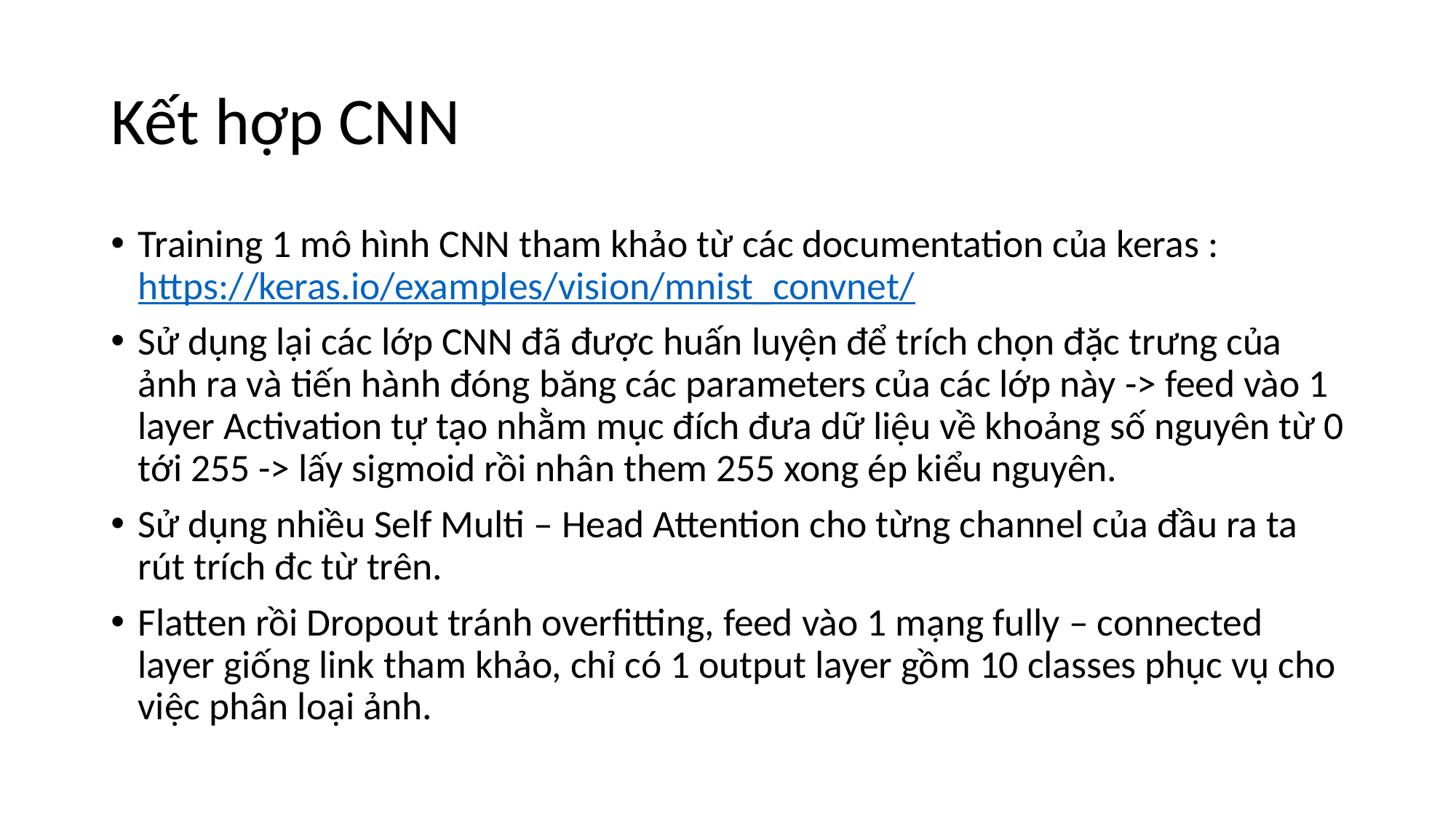

# Kết hợp CNN
Training 1 mô hình CNN tham khảo từ các documentation của keras : https://keras.io/examples/vision/mnist_convnet/
Sử dụng lại các lớp CNN đã được huấn luyện để trích chọn đặc trưng của ảnh ra và tiến hành đóng băng các parameters của các lớp này -> feed vào 1 layer Activation tự tạo nhằm mục đích đưa dữ liệu về khoảng số nguyên từ 0 tới 255 -> lấy sigmoid rồi nhân them 255 xong ép kiểu nguyên.
Sử dụng nhiều Self Multi – Head Attention cho từng channel của đầu ra ta rút trích đc từ trên.
Flatten rồi Dropout tránh overfitting, feed vào 1 mạng fully – connected layer giống link tham khảo, chỉ có 1 output layer gồm 10 classes phục vụ cho việc phân loại ảnh.